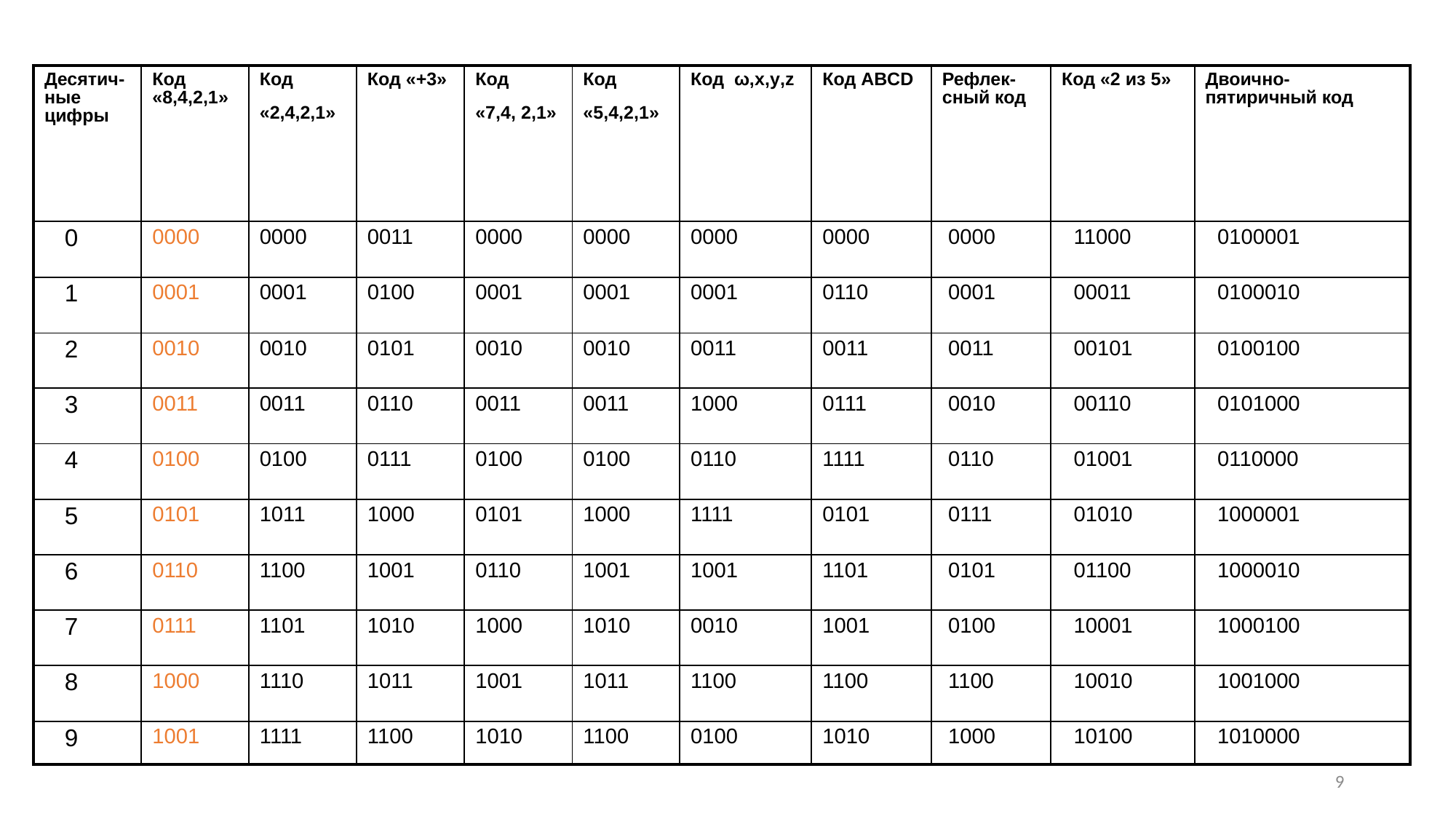

| Десятич-ные цифры | Код «8,4,2,1» | Код «2,4,2,1» | Код «+3» | Код «7,4, 2,1» | Код «5,4,2,1» | Код ω,x,y,z | Код ABCD | Рефлек-cный код | Код «2 из 5» | Двоично-пятиричный код |
| --- | --- | --- | --- | --- | --- | --- | --- | --- | --- | --- |
| 0 | 0000 | 0000 | 0011 | 0000 | 0000 | 0000 | 0000 | 0000 | 11000 | 0100001 |
| 1 | 0001 | 0001 | 0100 | 0001 | 0001 | 0001 | 0110 | 0001 | 00011 | 0100010 |
| 2 | 0010 | 0010 | 0101 | 0010 | 0010 | 0011 | 0011 | 0011 | 00101 | 0100100 |
| 3 | 0011 | 0011 | 0110 | 0011 | 0011 | 1000 | 0111 | 0010 | 00110 | 0101000 |
| 4 | 0100 | 0100 | 0111 | 0100 | 0100 | 0110 | 1111 | 0110 | 01001 | 0110000 |
| 5 | 0101 | 1011 | 1000 | 0101 | 1000 | 1111 | 0101 | 0111 | 01010 | 1000001 |
| 6 | 0110 | 1100 | 1001 | 0110 | 1001 | 1001 | 1101 | 0101 | 01100 | 1000010 |
| 7 | 0111 | 1101 | 1010 | 1000 | 1010 | 0010 | 1001 | 0100 | 10001 | 1000100 |
| 8 | 1000 | 1110 | 1011 | 1001 | 1011 | 1100 | 1100 | 1100 | 10010 | 1001000 |
| 9 | 1001 | 1111 | 1100 | 1010 | 1100 | 0100 | 1010 | 1000 | 10100 | 1010000 |
9